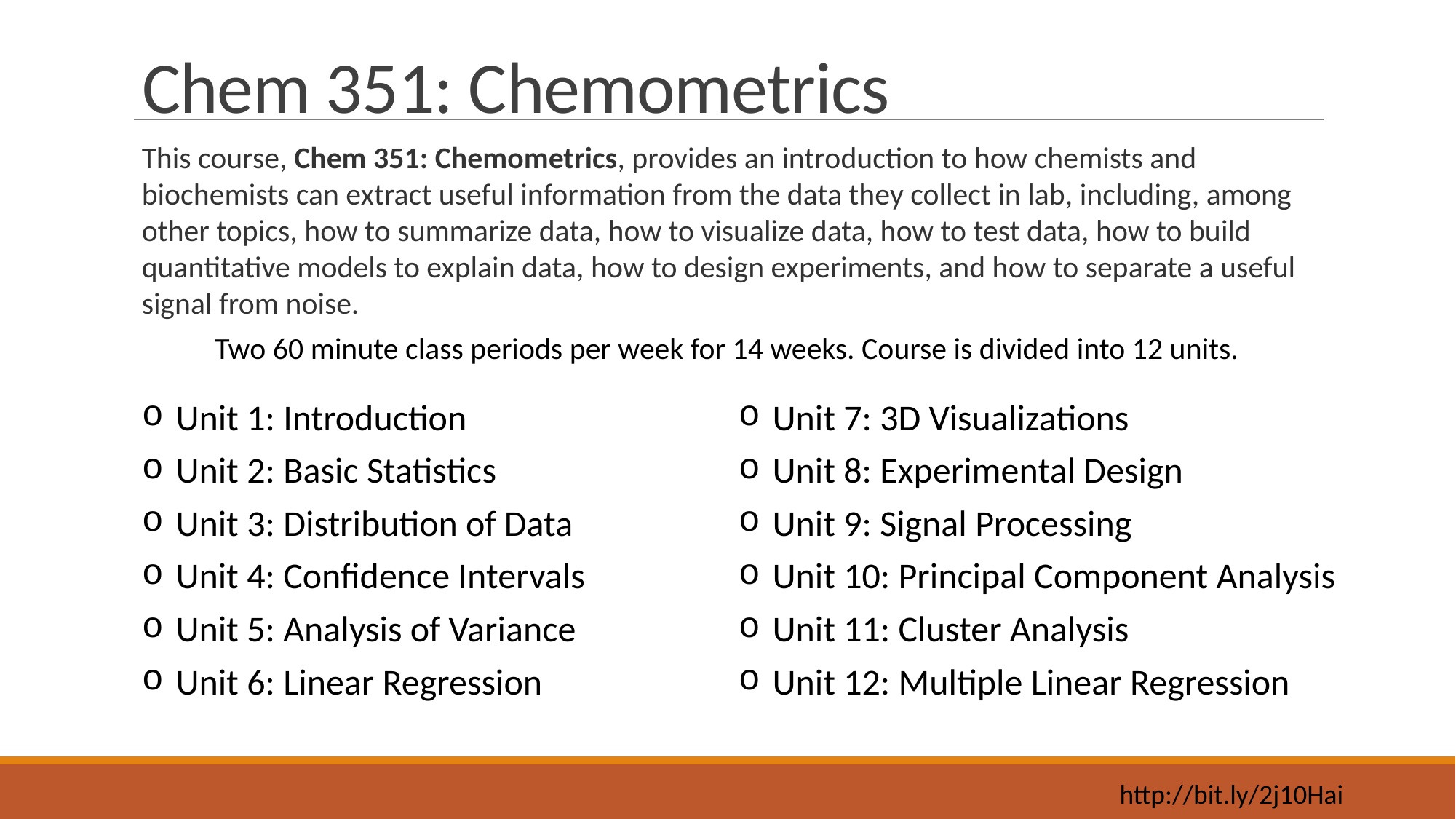

# Chem 351: Chemometrics
This course, Chem 351: Chemometrics, provides an introduction to how chemists and biochemists can extract useful information from the data they collect in lab, including, among other topics, how to summarize data, how to visualize data, how to test data, how to build quantitative models to explain data, how to design experiments, and how to separate a useful signal from noise.
Two 60 minute class periods per week for 14 weeks. Course is divided into 12 units.
Unit 1: Introduction
Unit 2: Basic Statistics
Unit 3: Distribution of Data
Unit 4: Confidence Intervals
Unit 5: Analysis of Variance
Unit 6: Linear Regression
Unit 7: 3D Visualizations
Unit 8: Experimental Design
Unit 9: Signal Processing
Unit 10: Principal Component Analysis
Unit 11: Cluster Analysis
Unit 12: Multiple Linear Regression
http://bit.ly/2j10Hai